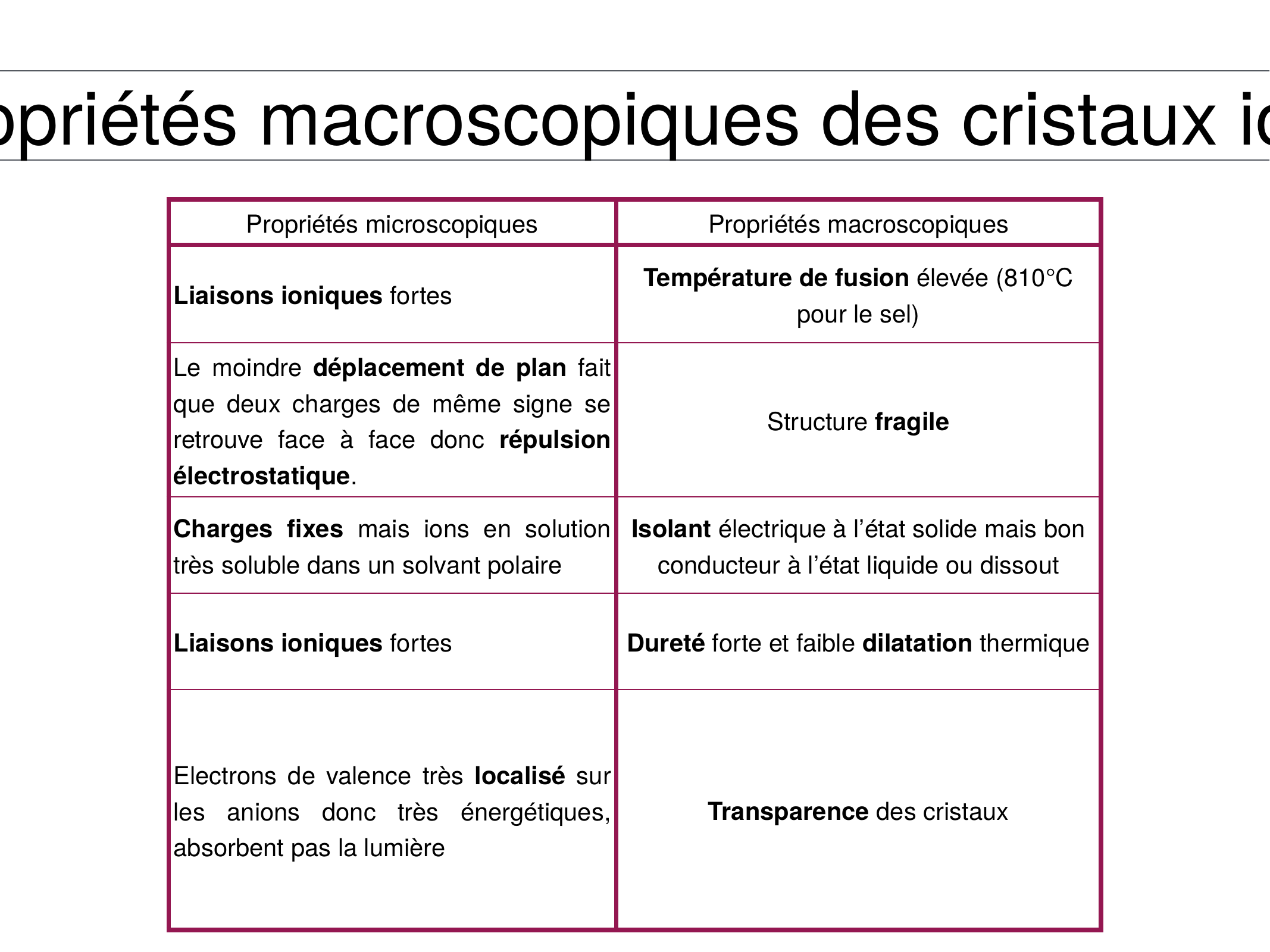

II.2) Propriétés macroscopiques des cristaux ioniques
| Propriétés microscopiques | Propriétés macroscopiques |
| --- | --- |
| Liaisons ioniques fortes | Température de fusion élevée (810°C pour le sel) |
| Le moindre déplacement de plan fait que deux charges de même signe se retrouve face à face donc répulsion électrostatique. | Structure fragile |
| Charges fixes mais ions en solution très soluble dans un solvant polaire | Isolant électrique à l’état solide mais bon conducteur à l’état liquide ou dissout |
| Liaisons ioniques fortes | Dureté forte et faible dilatation thermique |
| Electrons de valence très localisé sur les anions donc très énergétiques, absorbent pas la lumière | Transparence des cristaux |
18